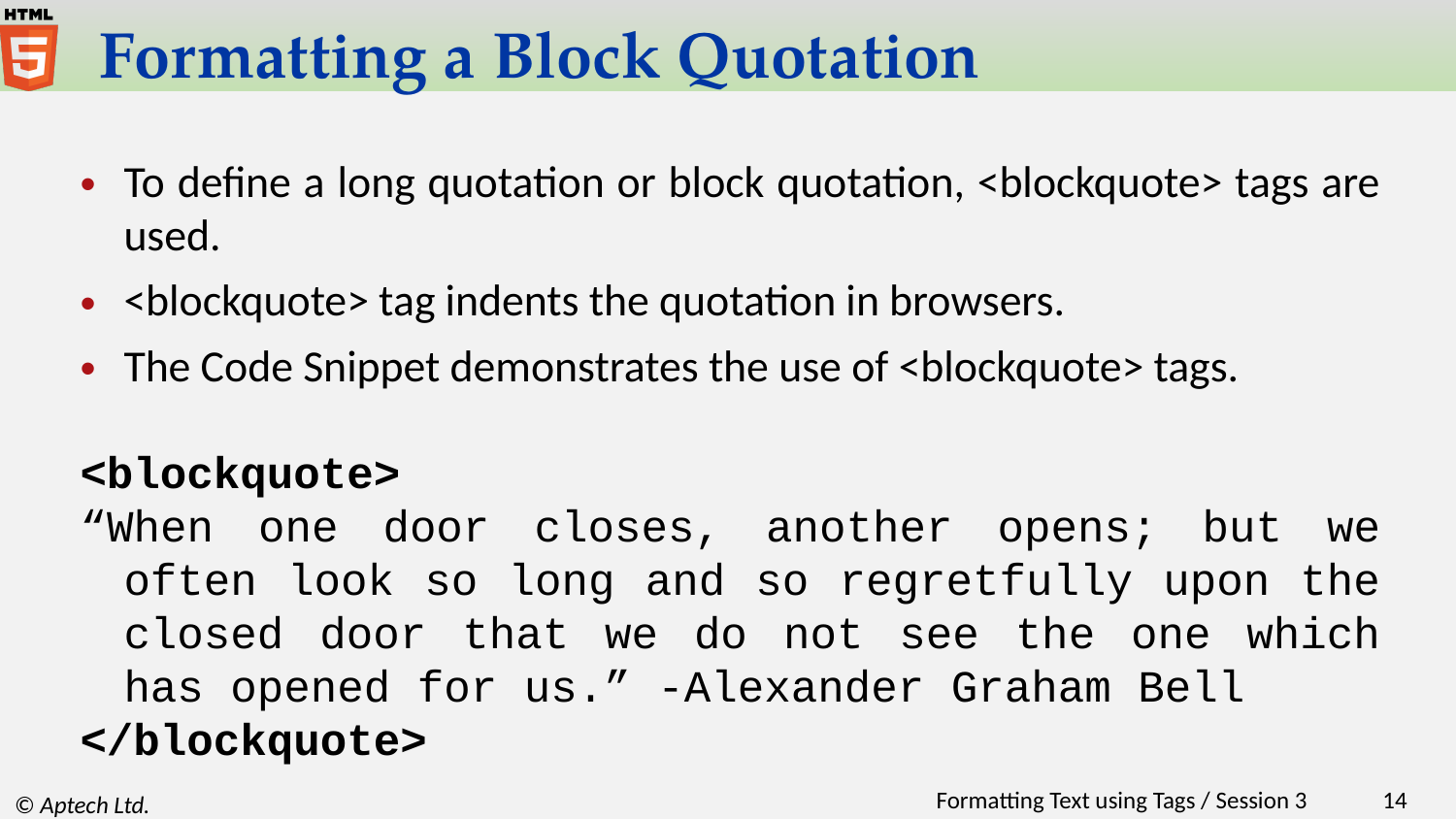

# Formatting a Block Quotation
To define a long quotation or block quotation, <blockquote> tags are used.
<blockquote> tag indents the quotation in browsers.
The Code Snippet demonstrates the use of <blockquote> tags.

<blockquote>
“When one door closes, another opens; but we often look so long and so regretfully upon the closed door that we do not see the one which has opened for us.” -Alexander Graham Bell
</blockquote>

Formatting Text using Tags / Session 3
14